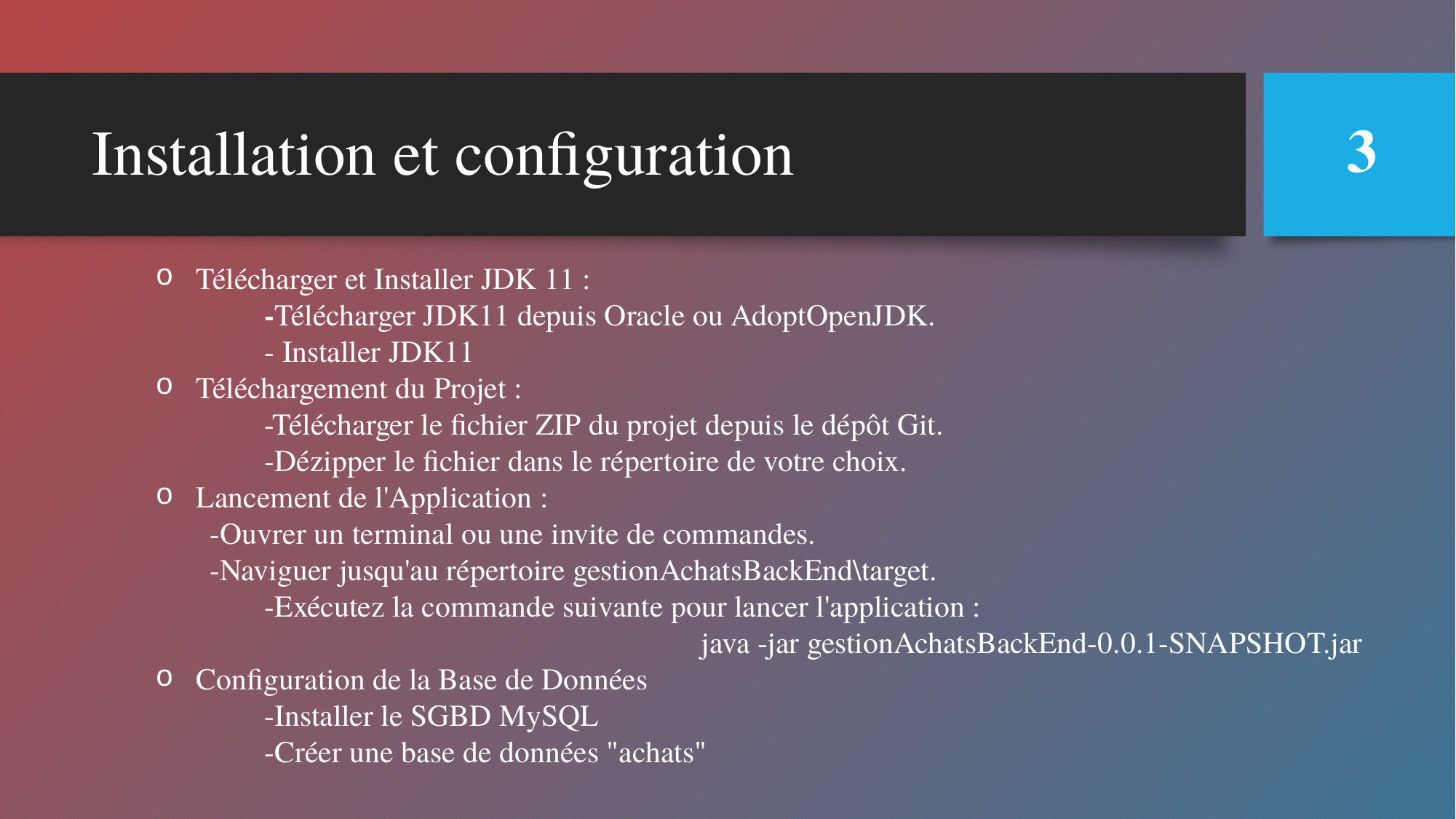

# Installation et configuration
3
Télécharger et Installer JDK 11 :
	-Télécharger JDK11 depuis Oracle ou AdoptOpenJDK.
	- Installer JDK11
Téléchargement du Projet :
	-Télécharger le fichier ZIP du projet depuis le dépôt Git.
	-Dézipper le fichier dans le répertoire de votre choix.
Lancement de l'Application :
-Ouvrer un terminal ou une invite de commandes.
-Naviguer jusqu'au répertoire gestionAchatsBackEnd\target.
	-Exécutez la commande suivante pour lancer l'application :
					java -jar gestionAchatsBackEnd-0.0.1-SNAPSHOT.jar
Configuration de la Base de Données
	-Installer le SGBD MySQL
	-Créer une base de données "achats"